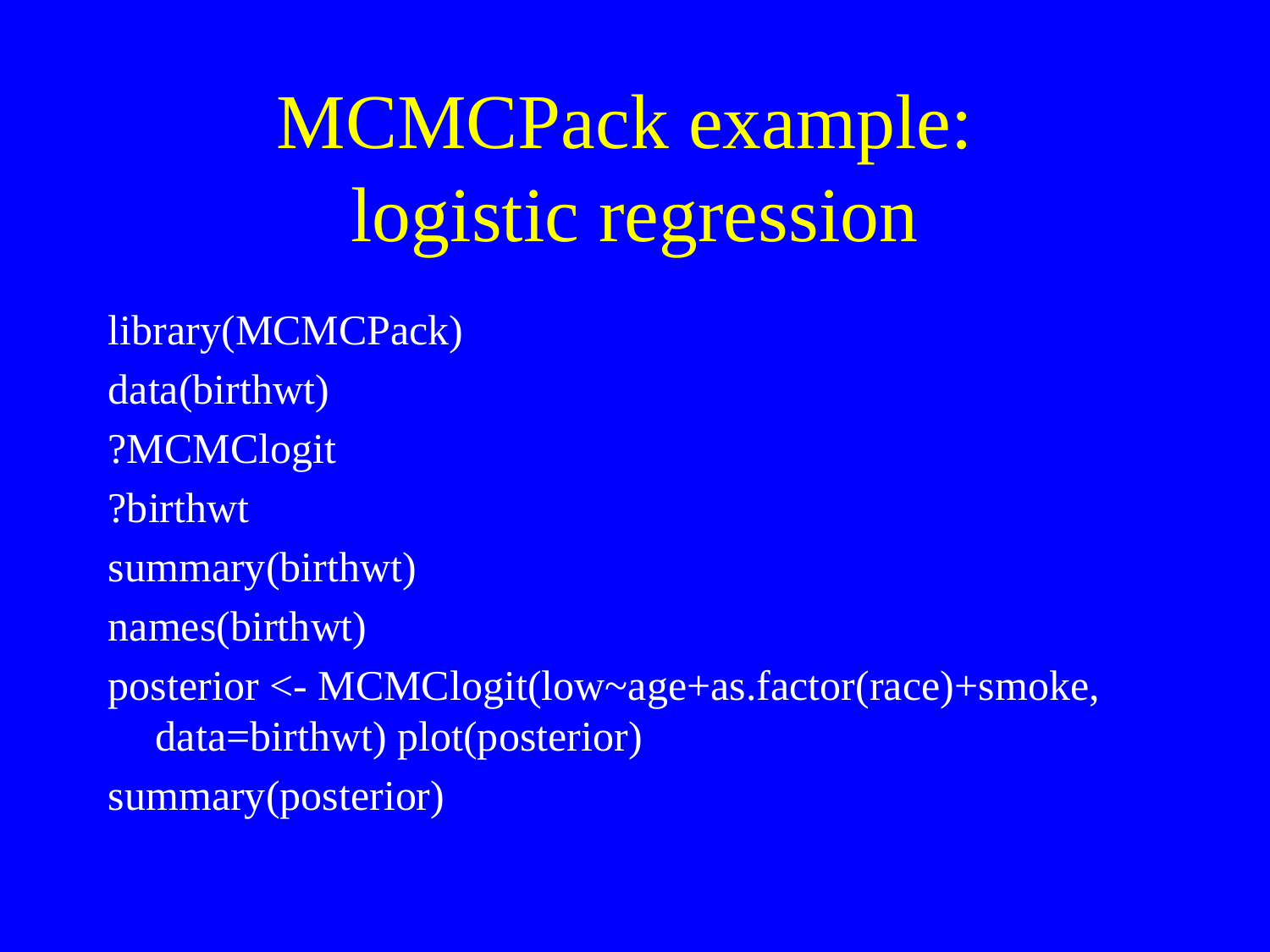

# MCMCPack example: logistic regression
library(MCMCPack)
data(birthwt)
?MCMClogit
?birthwt
summary(birthwt)
names(birthwt)
posterior <- MCMClogit(low~age+as.factor(race)+smoke, data=birthwt) plot(posterior)
summary(posterior)